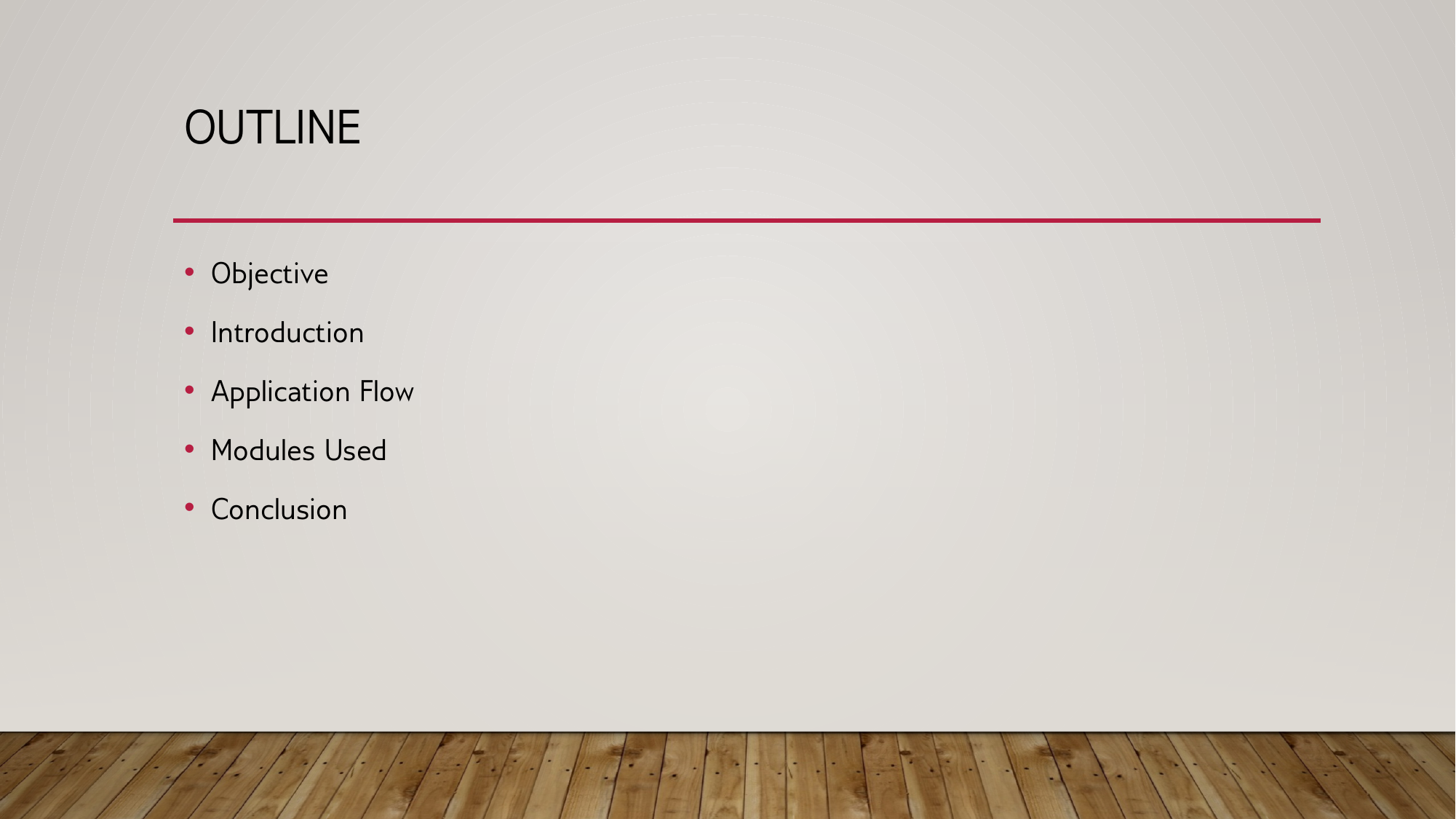

# Outline
Objective
Introduction
Application Flow
Modules Used
Conclusion